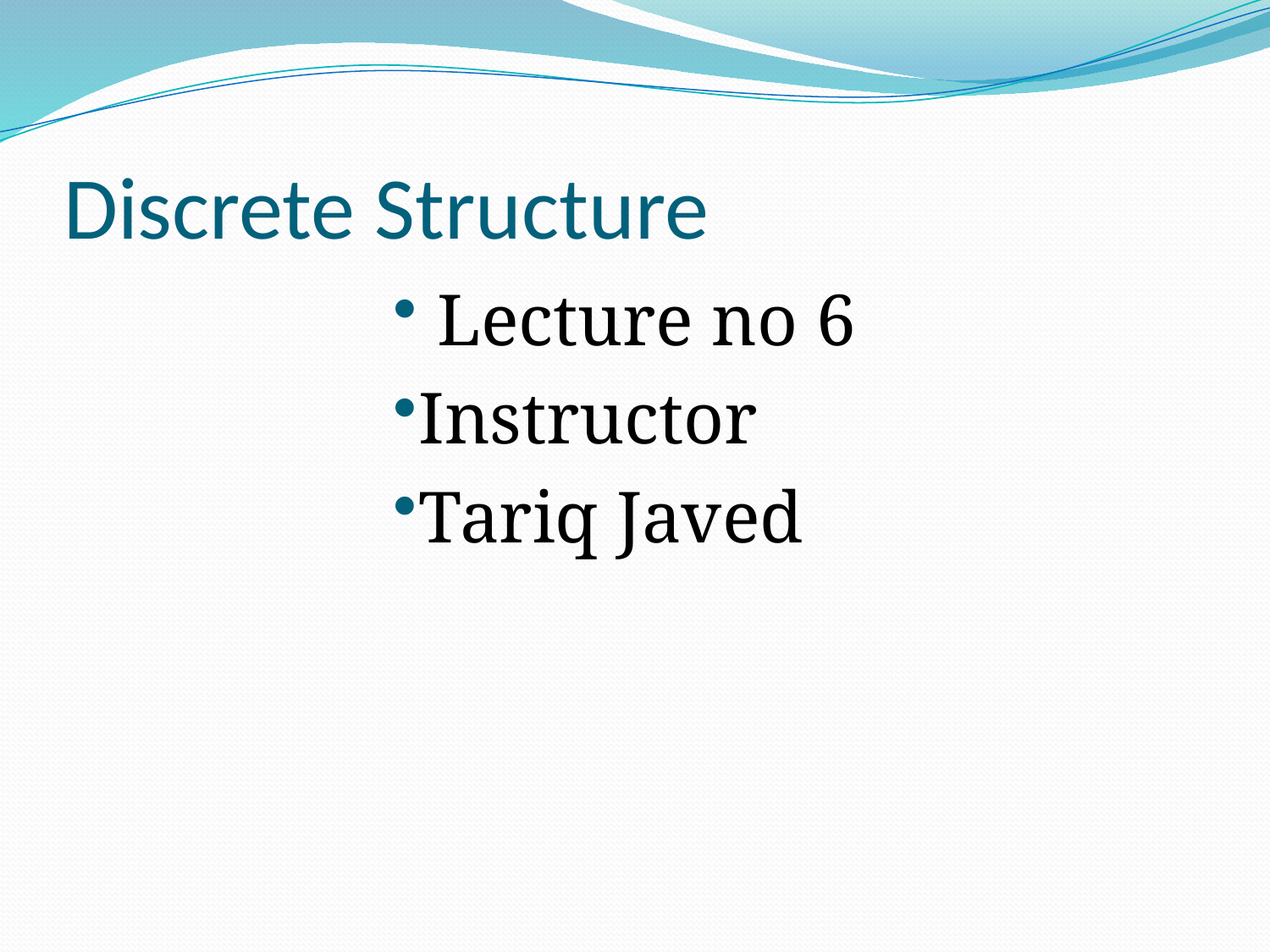

# Discrete Structure
 Lecture no 6
Instructor
Tariq Javed